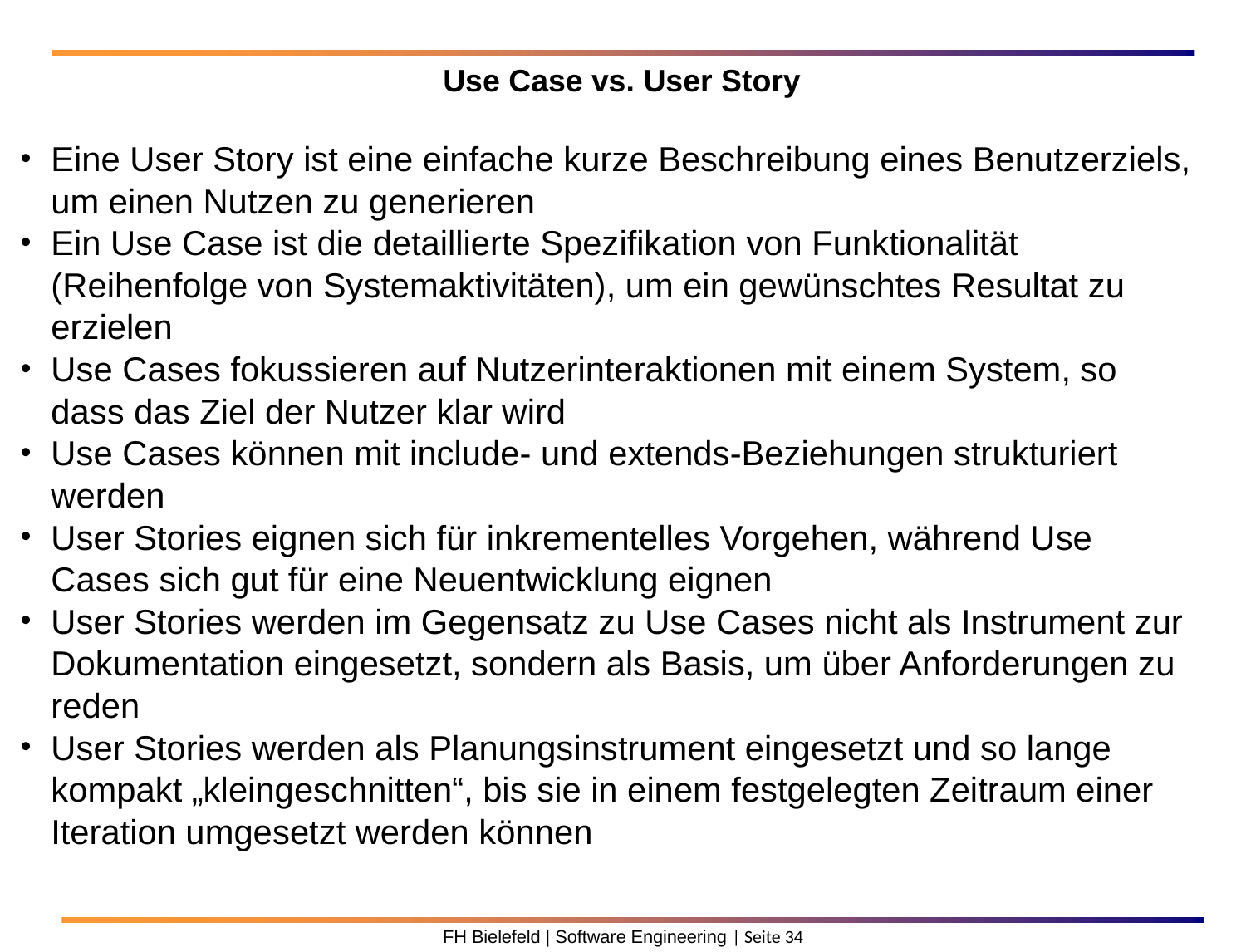

Use Case vs. User Story

Eine User Story ist eine einfache kurze Beschreibung eines Benutzerziels, um einen Nutzen zu generieren
Ein Use Case ist die detaillierte Spezifikation von Funktionalität (Reihenfolge von Systemaktivitäten), um ein gewünschtes Resultat zu erzielen
Use Cases fokussieren auf Nutzerinteraktionen mit einem System, so dass das Ziel der Nutzer klar wird
Use Cases können mit include- und extends-Beziehungen strukturiert werden
User Stories eignen sich für inkrementelles Vorgehen, während Use Cases sich gut für eine Neuentwicklung eignen
User Stories werden im Gegensatz zu Use Cases nicht als Instrument zur  Dokumentation eingesetzt, sondern als Basis, um über Anforderungen zu reden
User Stories werden als Planungsinstrument eingesetzt und so lange kompakt „kleingeschnitten“, bis sie in einem festgelegten Zeitraum einer Iteration umgesetzt werden können